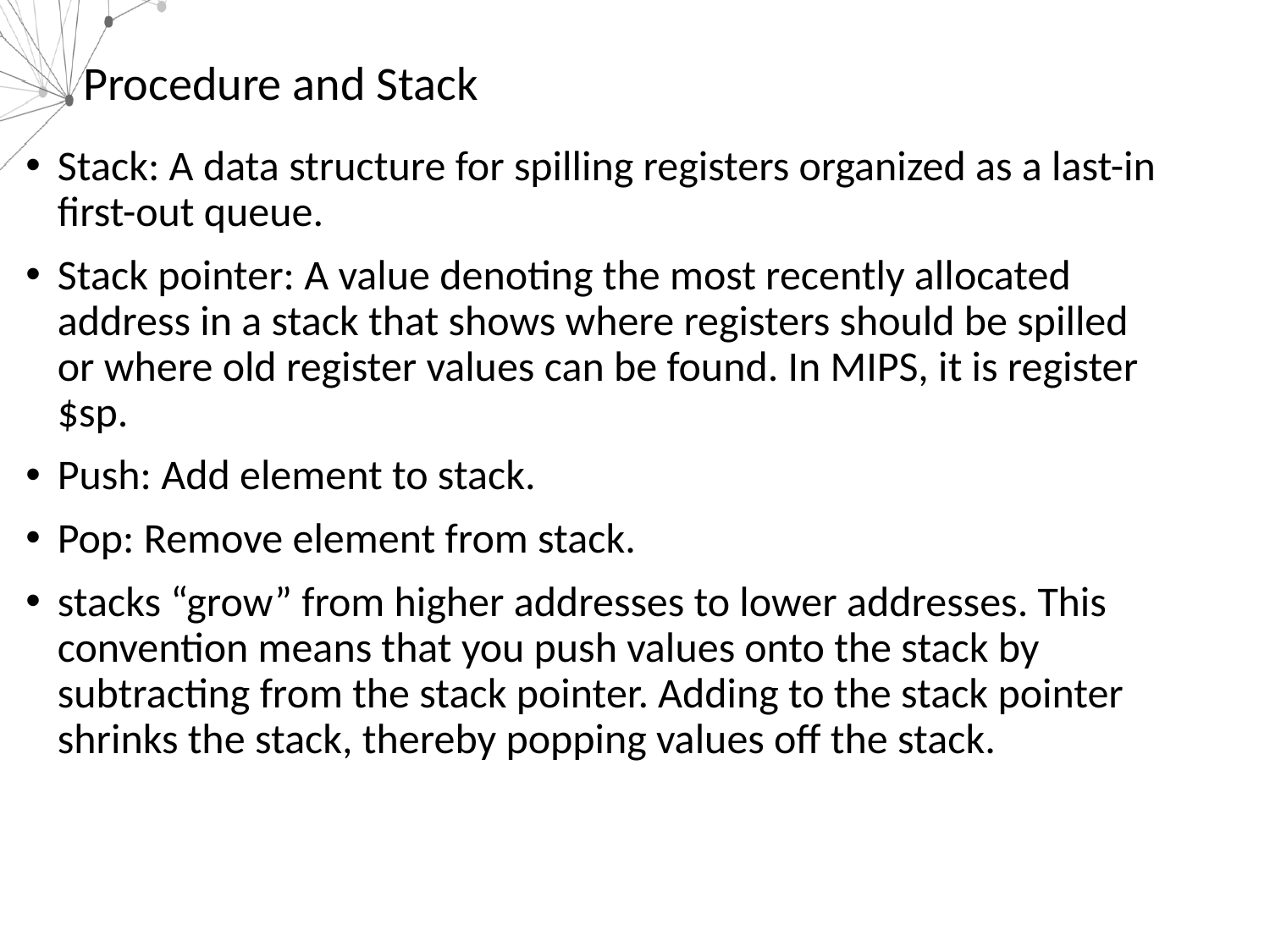

# Procedure and Stack
Stack: A data structure for spilling registers organized as a last-in first-out queue.
Stack pointer: A value denoting the most recently allocated address in a stack that shows where registers should be spilled or where old register values can be found. In MIPS, it is register $sp.
Push: Add element to stack.
Pop: Remove element from stack.
stacks “grow” from higher addresses to lower addresses. This convention means that you push values onto the stack by subtracting from the stack pointer. Adding to the stack pointer shrinks the stack, thereby popping values off the stack.